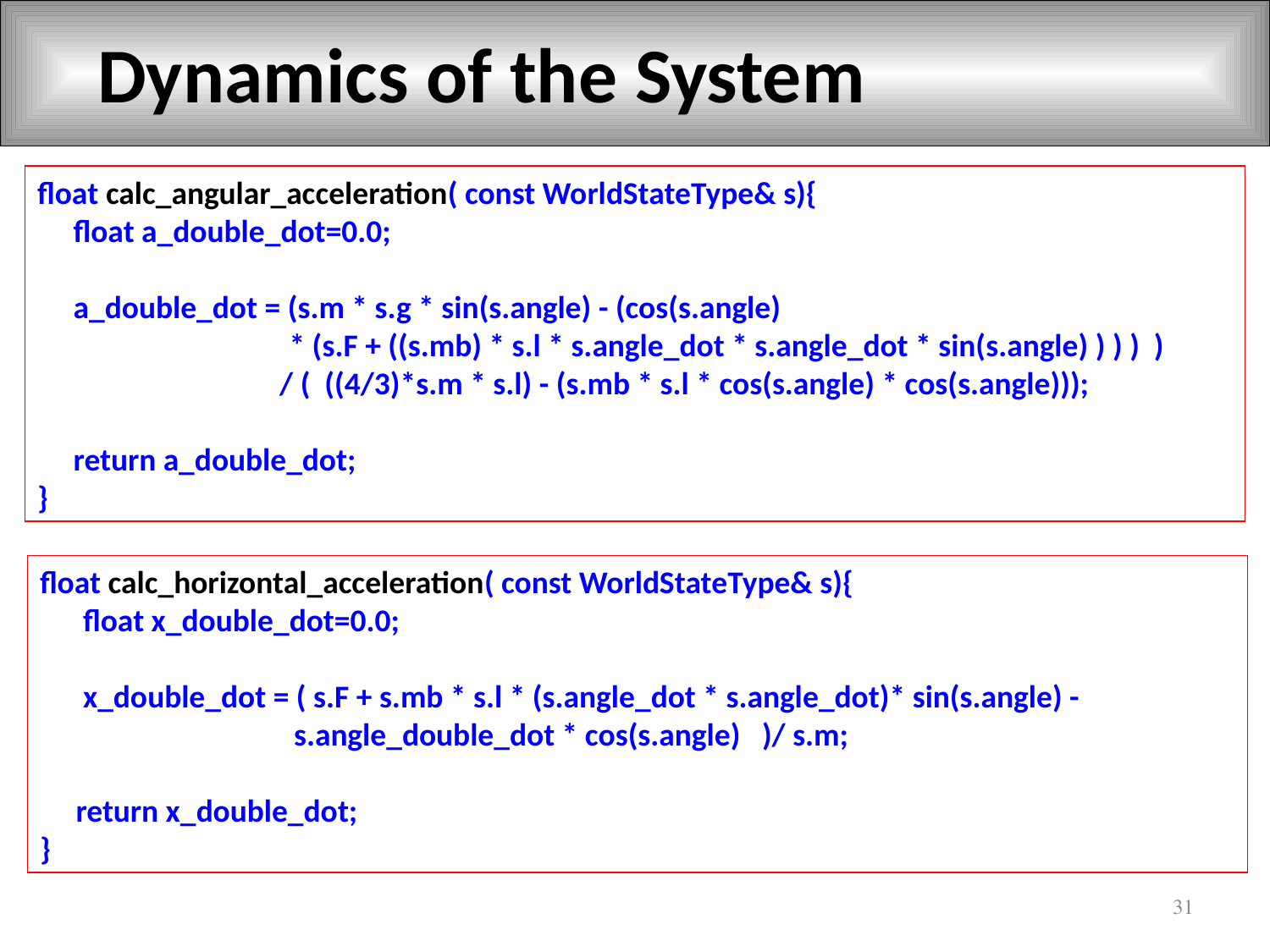

# Dynamics of the System
float calc_angular_acceleration( const WorldStateType& s){
     float a_double_dot=0.0;

     a_double_dot = (s.m * s.g * sin(s.angle) - (cos(s.angle)
                                   * (s.F + ((s.mb) * s.l * s.angle_dot * s.angle_dot * sin(s.angle) ) ) )  )
               	                / (  ((4/3)*s.m * s.l) - (s.mb * s.l * cos(s.angle) * cos(s.angle)));

     return a_double_dot;
}
float calc_horizontal_acceleration( const WorldStateType& s){
      float x_double_dot=0.0;

      x_double_dot = ( s.F + s.mb * s.l * (s.angle_dot * s.angle_dot)* sin(s.angle) -     			s.angle_double_dot * cos(s.angle)   )/ s.m;

     return x_double_dot;
}
31